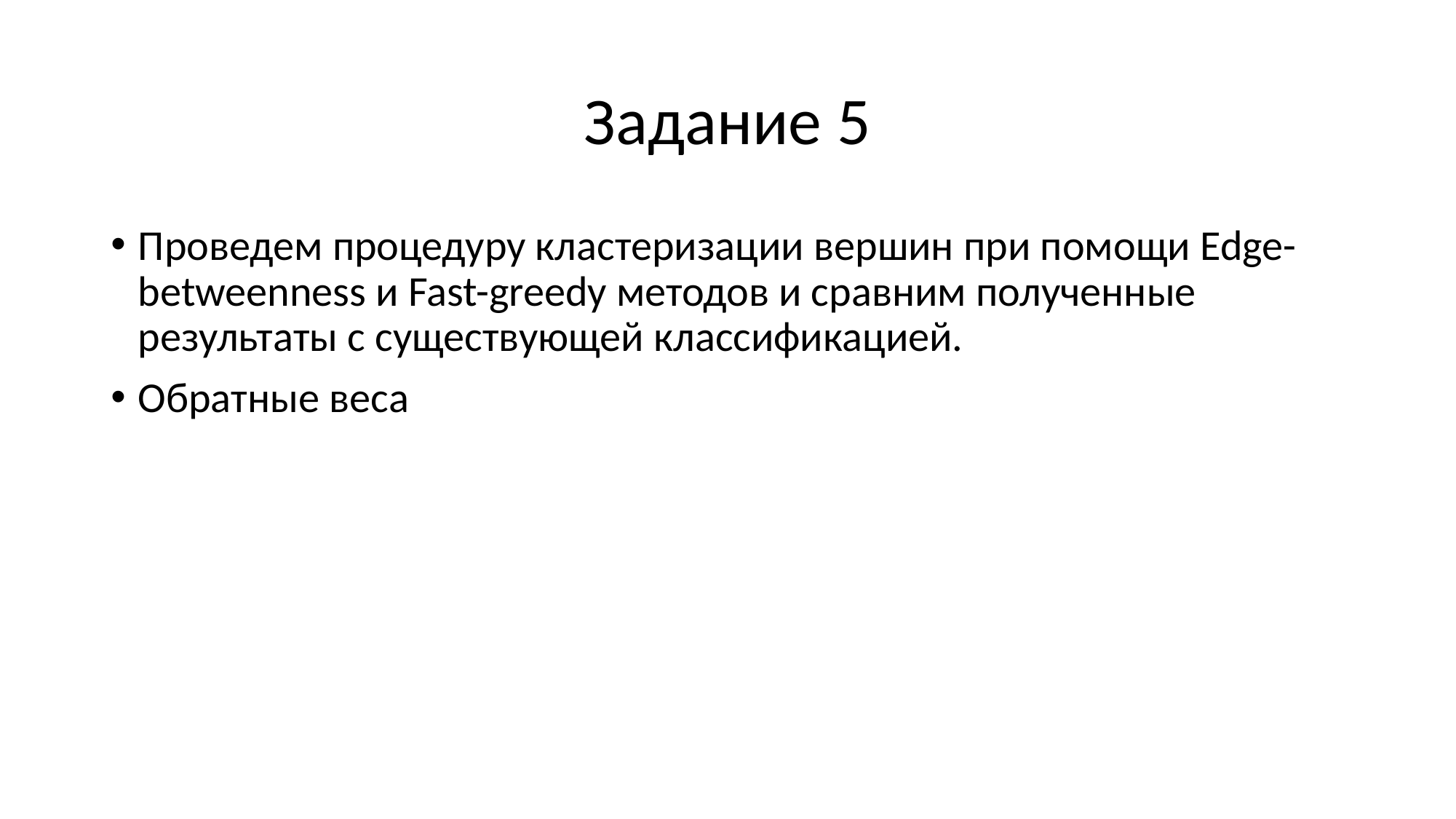

# Задание 5
Проведем процедуру кластеризации вершин при помощи Edge-betweenness и Fast-greedy методов и сравним полученные результаты с существующей классификацией.
Обратные веса